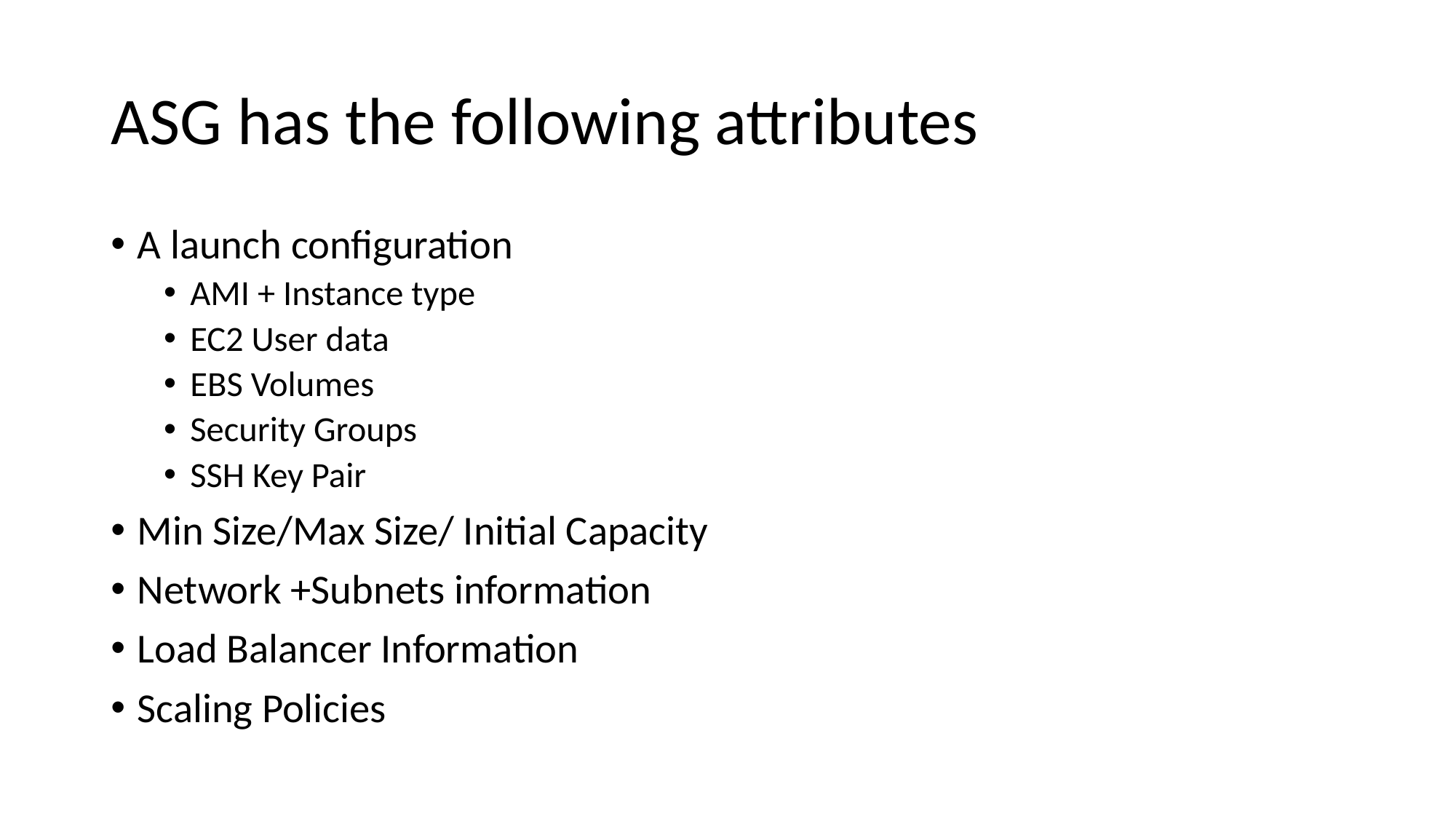

# ASG has the following attributes
A launch configuration
AMI + Instance type
EC2 User data
EBS Volumes
Security Groups
SSH Key Pair
Min Size/Max Size/ Initial Capacity
Network +Subnets information
Load Balancer Information
Scaling Policies